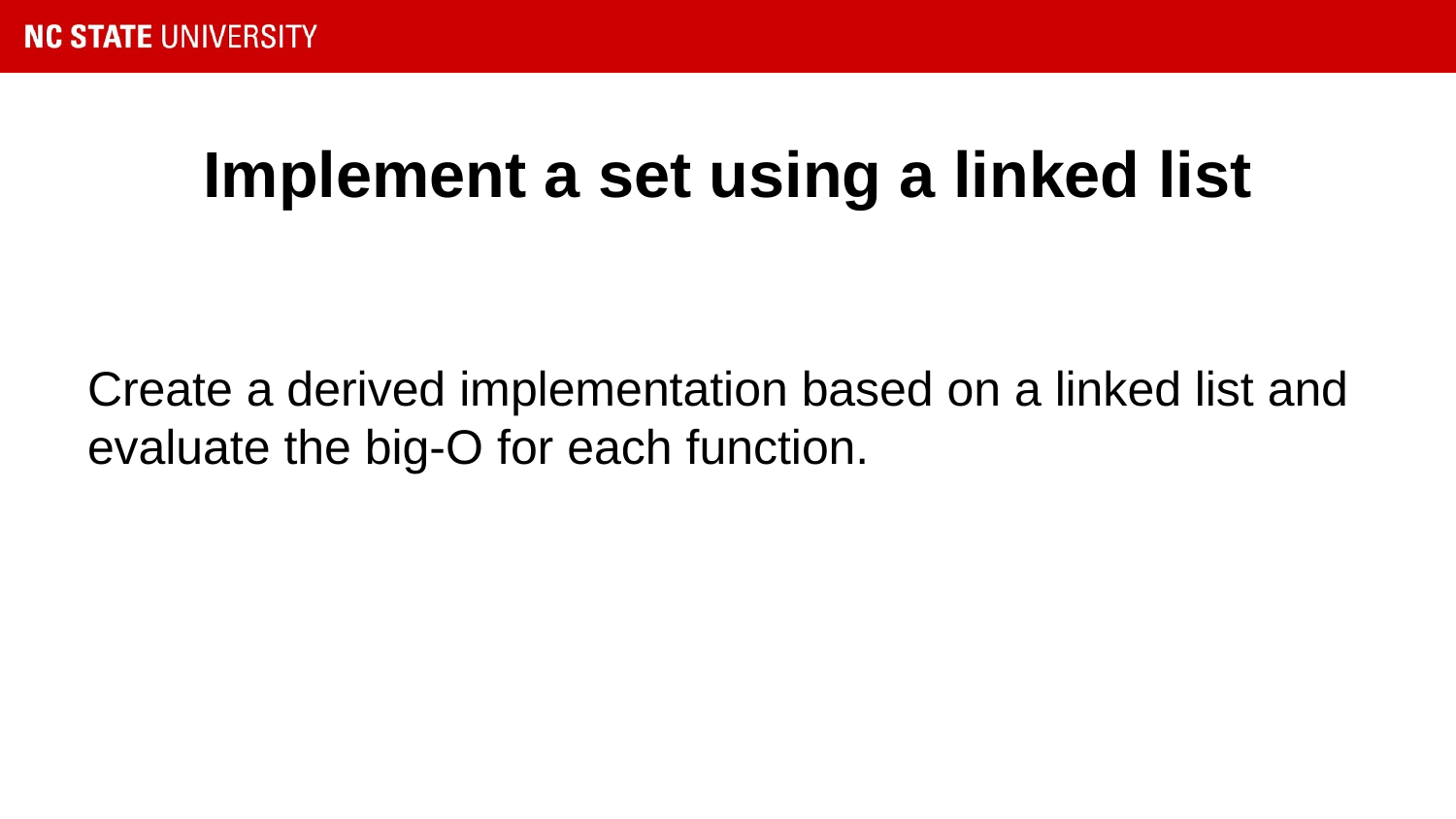

# Implement a set using a linked list
Create a derived implementation based on a linked list and evaluate the big-O for each function.